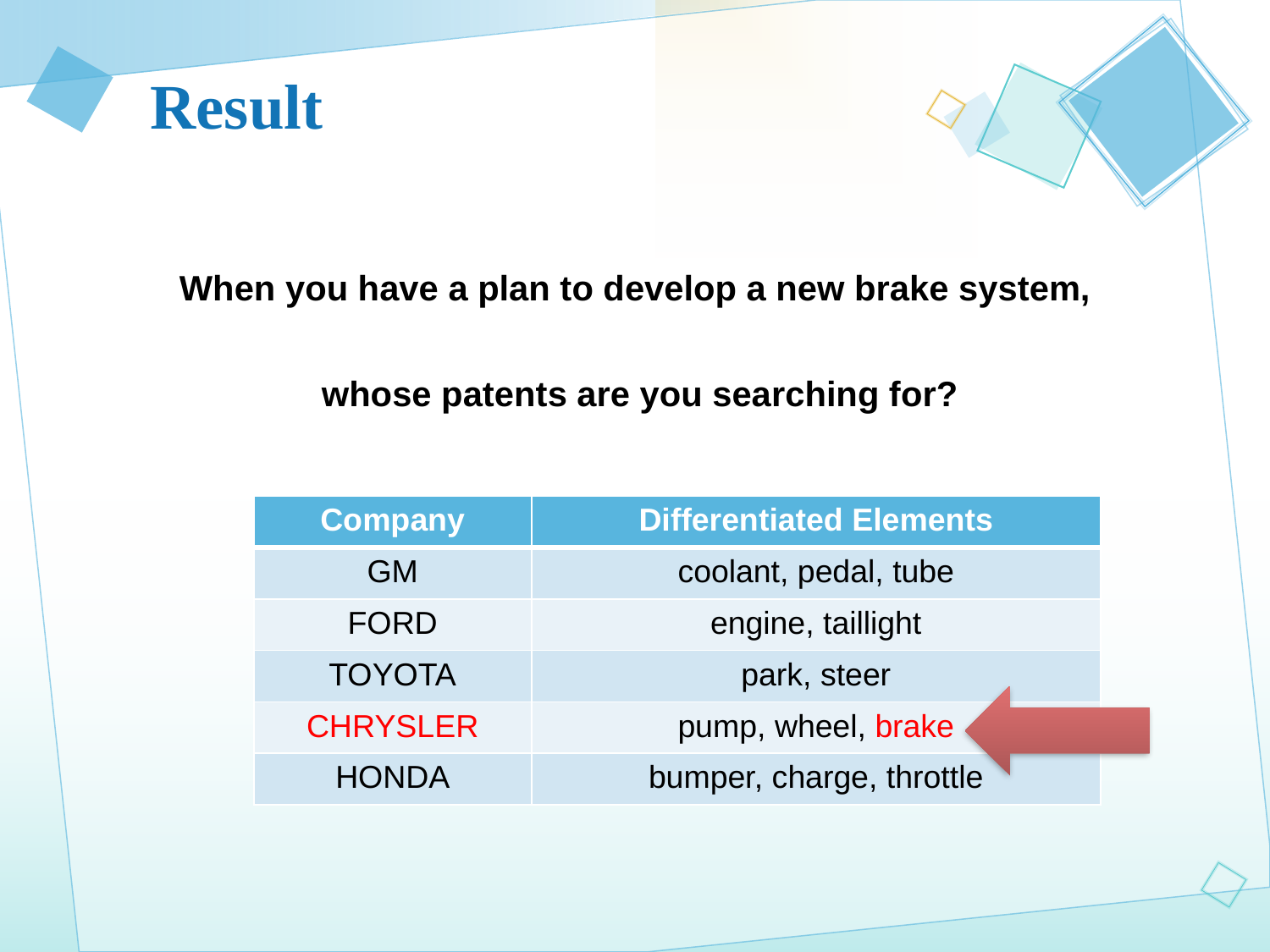

# Result
When you have a plan to develop a new brake system,  whose patents are you searching for?
| Company | Differentiated Elements |
| --- | --- |
| GM | coolant, pedal, tube |
| FORD | engine, taillight |
| TOYOTA | park, steer |
| CHRYSLER | pump, wheel, brake |
| HONDA | bumper, charge, throttle |